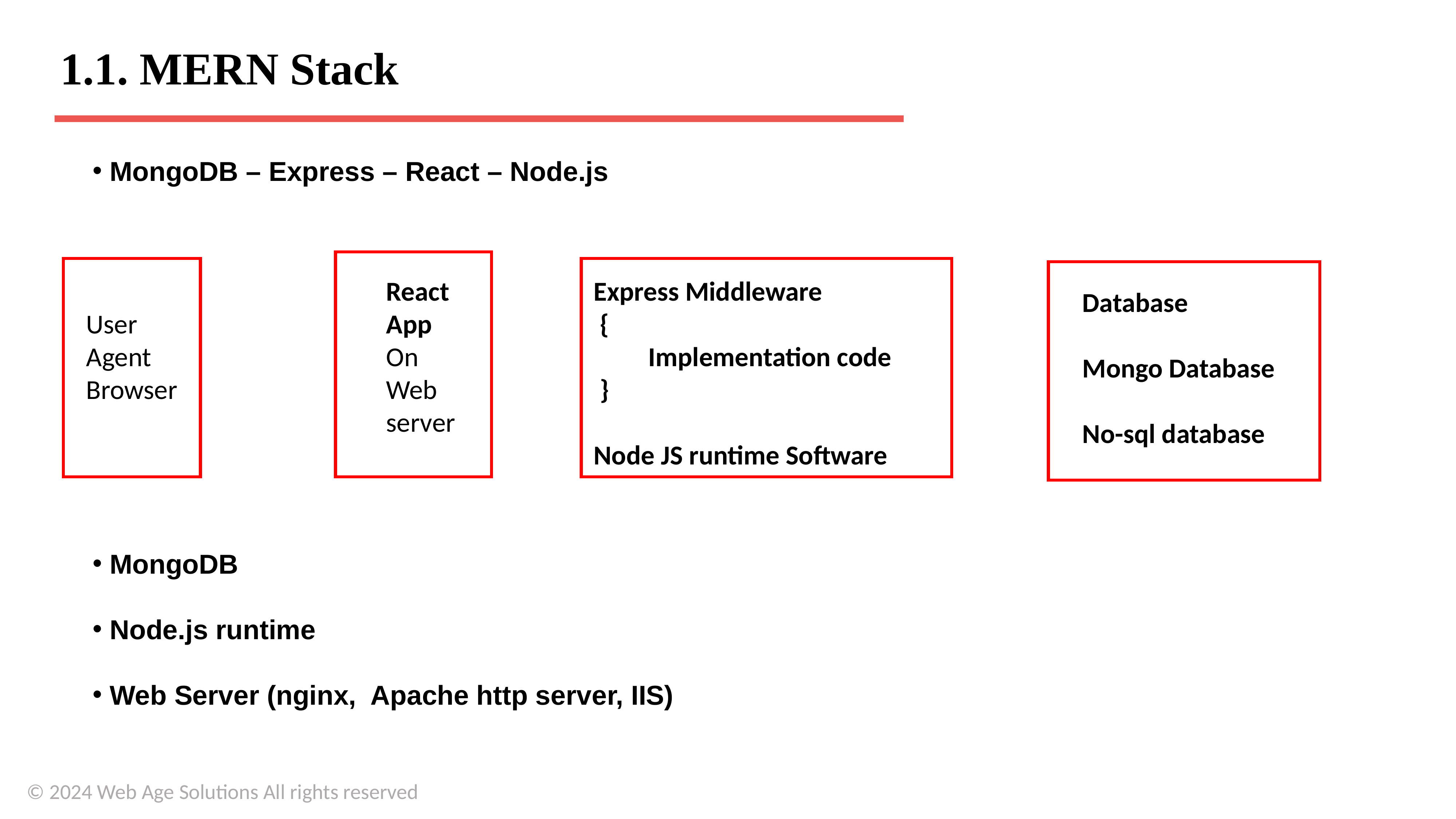

# 1.1. MERN Stack

MongoDB – Express – React – Node.js

User
Agent
Browser

React
App
On
Web
server
Express Middleware
 {
 	Implementation code
 }

Node JS runtime Software
Database

Mongo Database

No-sql database
MongoDB

Node.js runtime

Web Server (nginx,  Apache http server, IIS)
© 2024 Web Age Solutions All rights reserved